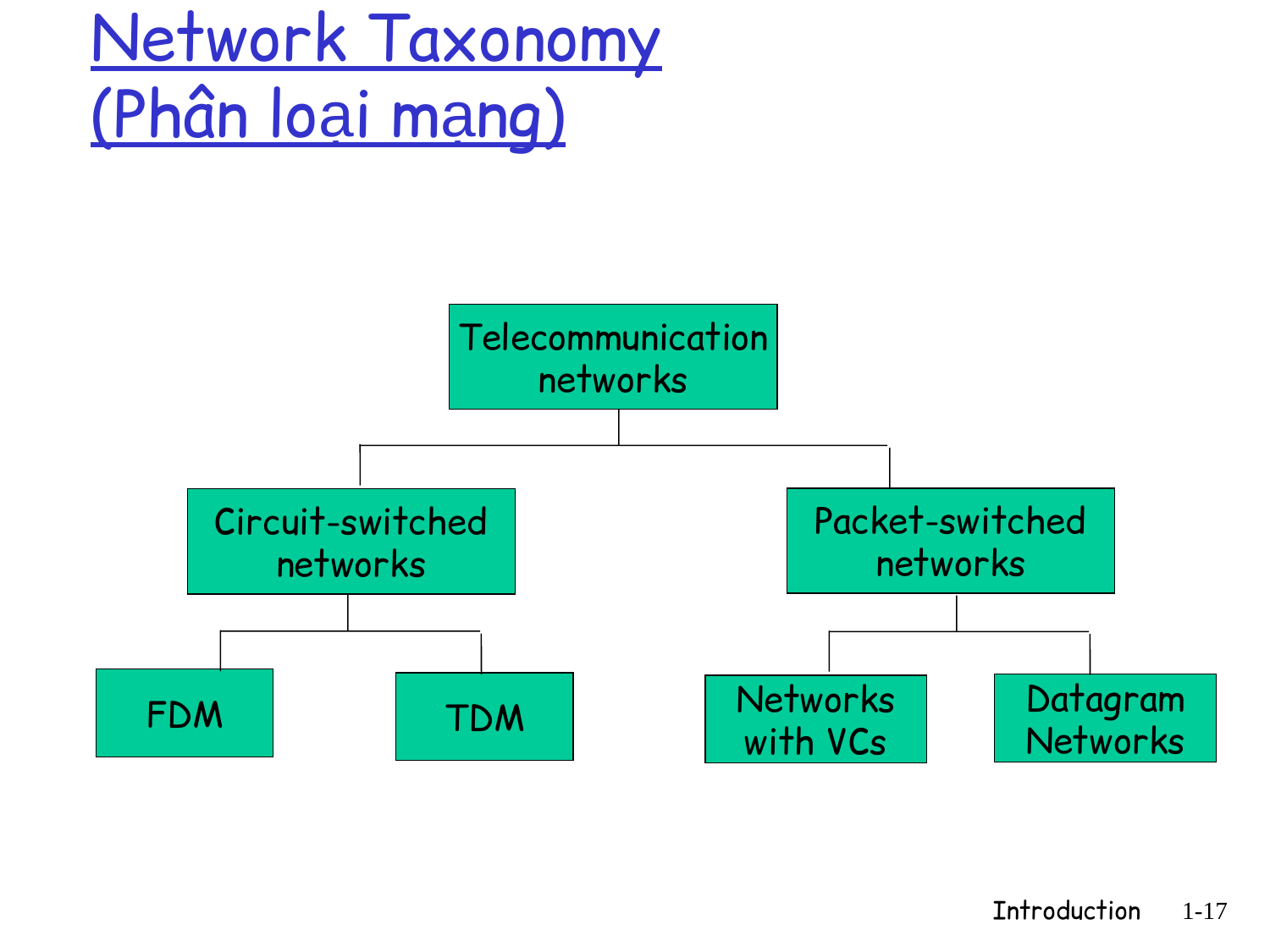

# Network Taxonomy (Phân loại mạng)
Telecommunication
networks

Packet-switched
networks

Datagram
Networks
Networks
with VCs
Circuit-switched
networks

FDM
TDM
 Introduction
1-17